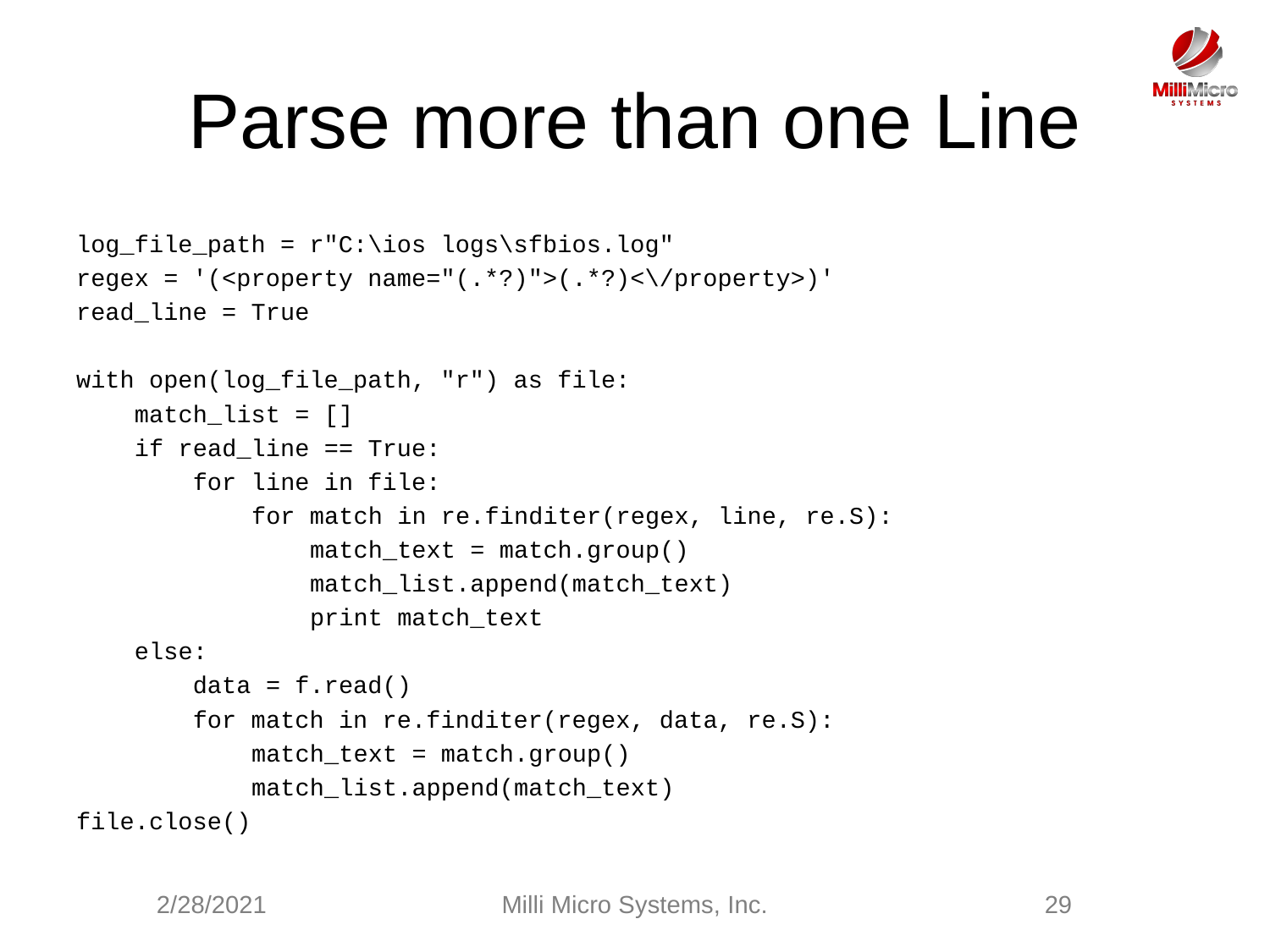

# Parse more than one Line
log_file_path = r"C:\ios logs\sfbios.log"
regex = '(<property name="(.*?)">(.*?)<\/property>)'
read_line = True

with open(log_file_path, "r") as file:
    match_list = []
    if read_line == True:
        for line in file:
            for match in re.finditer(regex, line, re.S):
                match_text = match.group()
                match_list.append(match_text)
                print match_text
    else:
        data = f.read()
        for match in re.finditer(regex, data, re.S):
            match_text = match.group()
            match_list.append(match_text)
file.close()
2/28/2021
Milli Micro Systems, Inc.
29